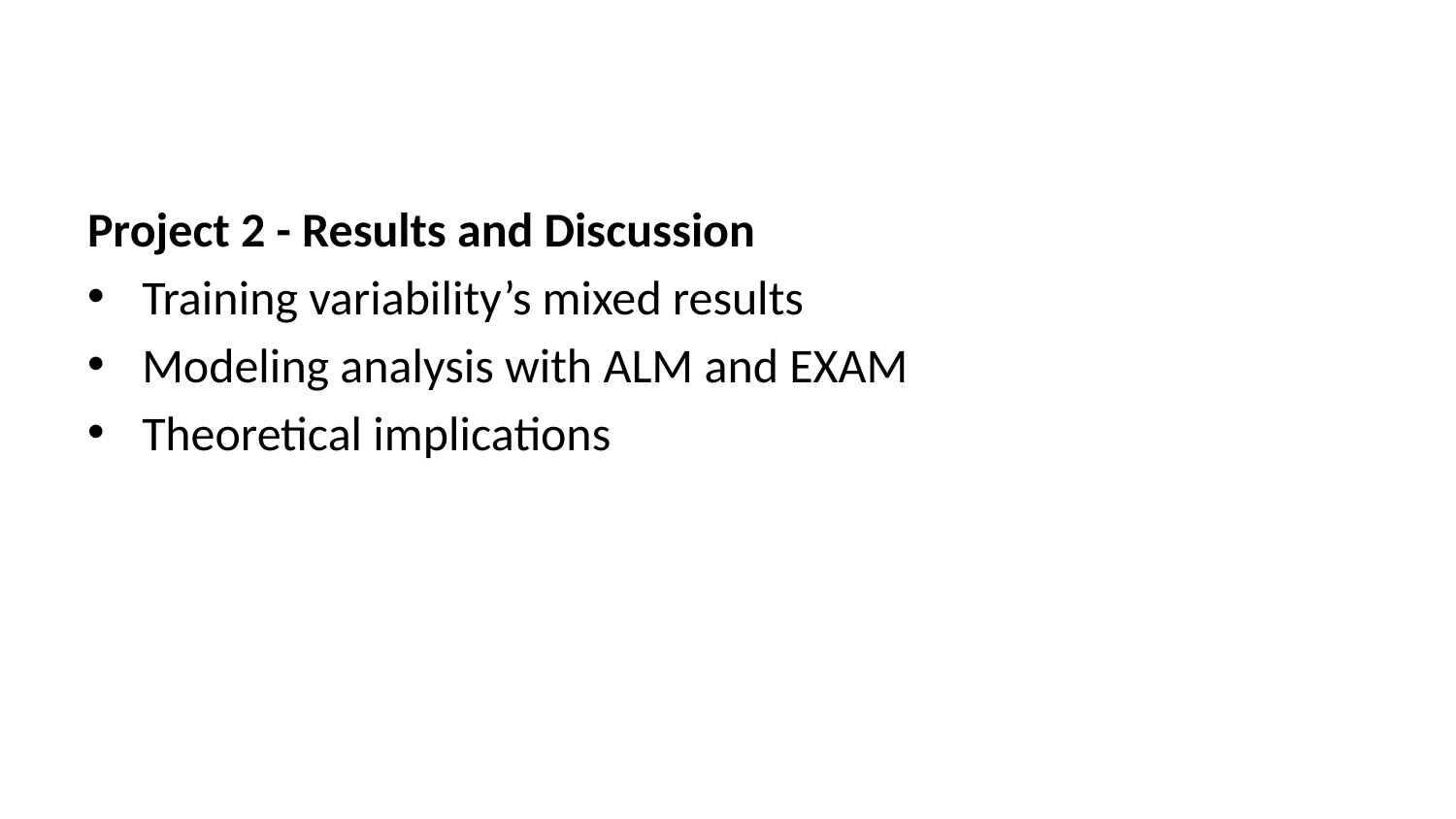

Project 2 - Results and Discussion
Training variability’s mixed results
Modeling analysis with ALM and EXAM
Theoretical implications